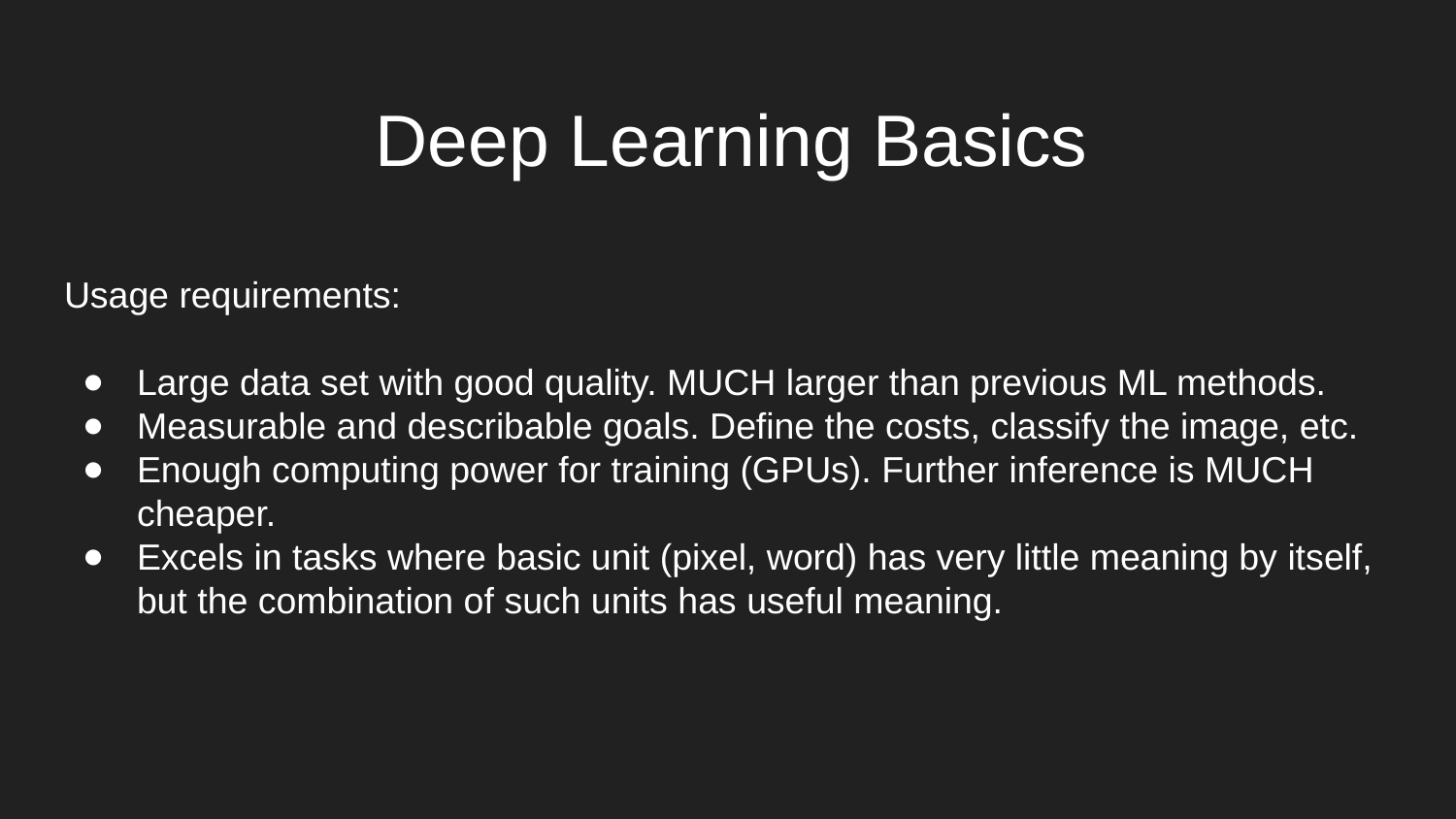

# Deep Learning Basics
Usage requirements:

Large data set with good quality. MUCH larger than previous ML methods.
Measurable and describable goals. Define the costs, classify the image, etc.
Enough computing power for training (GPUs). Further inference is MUCH cheaper.
Excels in tasks where basic unit (pixel, word) has very little meaning by itself, but the combination of such units has useful meaning.